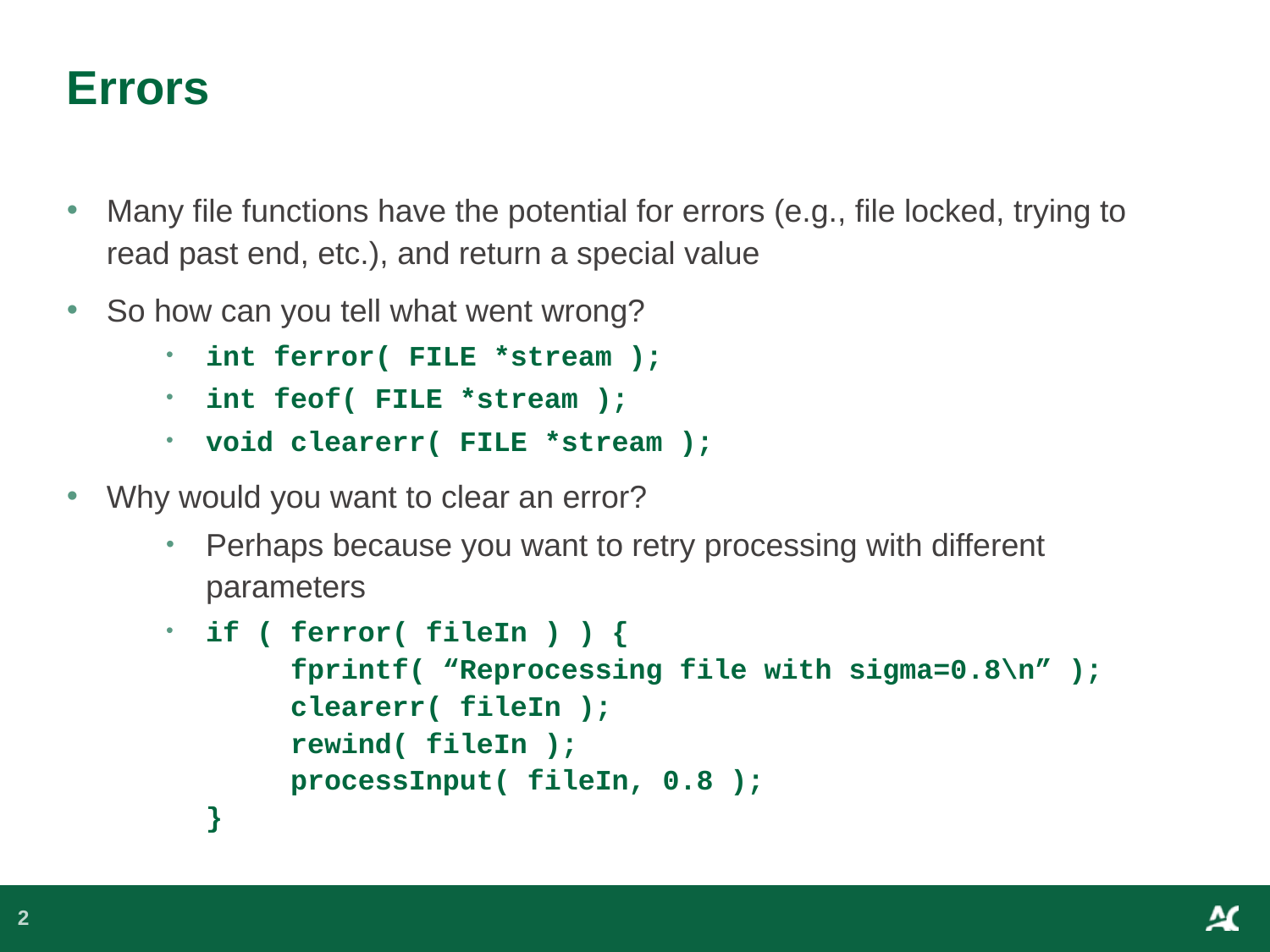

# Errors
Many file functions have the potential for errors (e.g., file locked, trying to read past end, etc.), and return a special value
So how can you tell what went wrong?
int ferror( FILE *stream );
int feof( FILE *stream );
void clearerr( FILE *stream );
Why would you want to clear an error?
Perhaps because you want to retry processing with different parameters
if ( ferror( fileIn ) ) {
     fprintf( “Reprocessing file with sigma=0.8\n” );
     clearerr( fileIn );
     rewind( fileIn );
     processInput( fileIn, 0.8 );
}
2